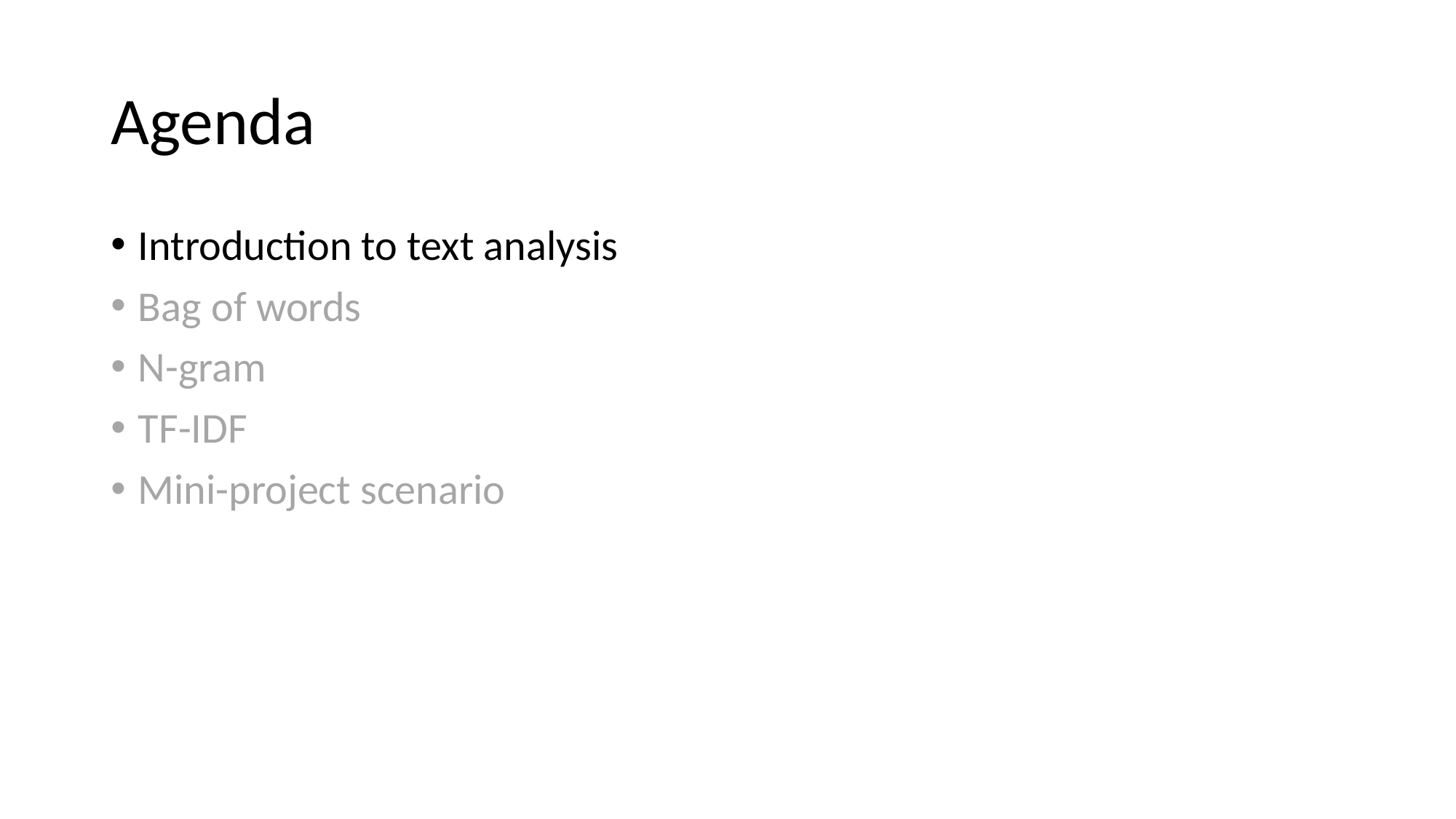

# Agenda
Introduction to text analysis
Bag of words
N-gram
TF-IDF
Mini-project scenario